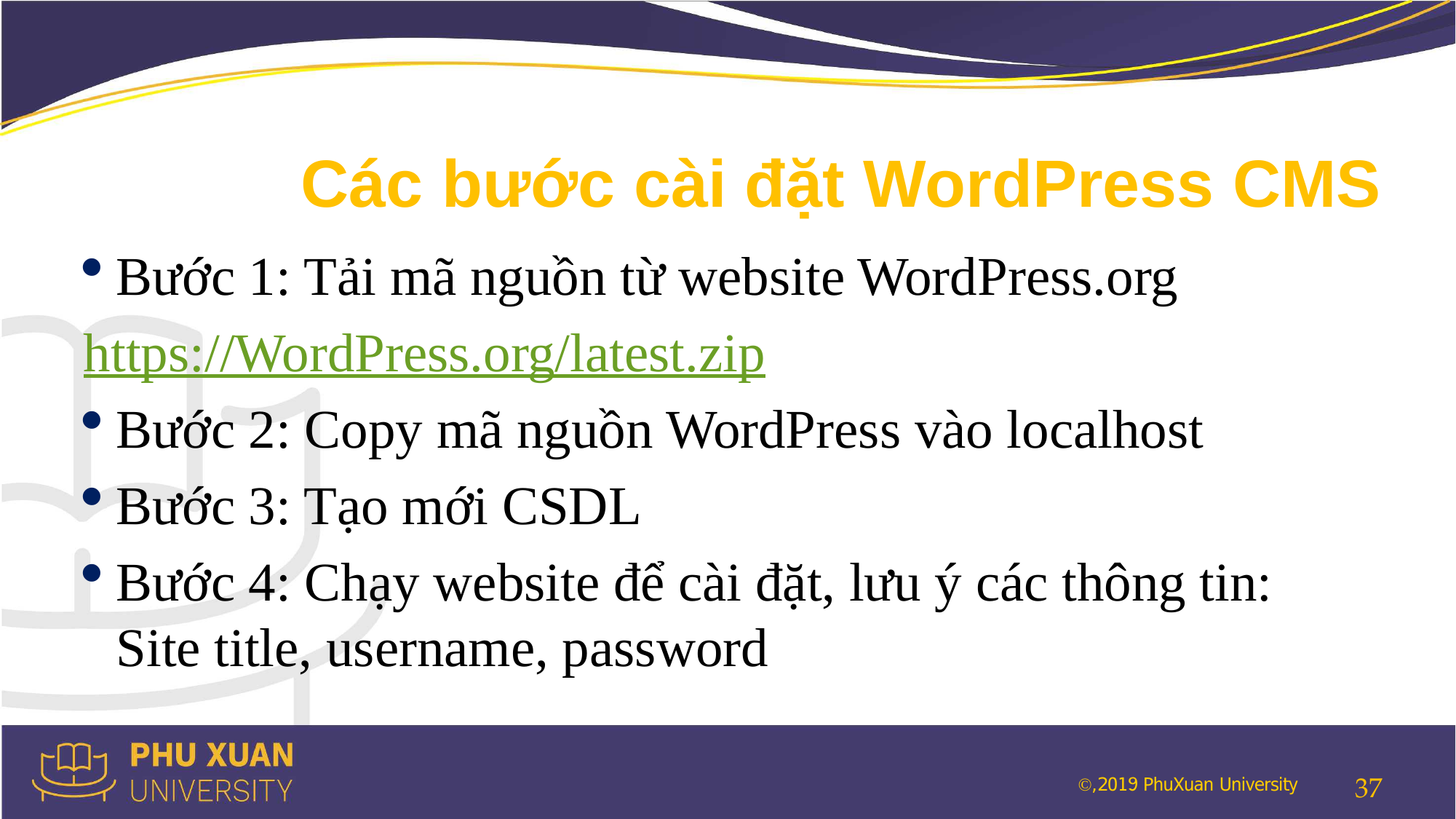

# Các bước cài đặt WordPress CMS
Bước 1: Tải mã nguồn từ website WordPress.org
https://WordPress.org/latest.zip
Bước 2: Copy mã nguồn WordPress vào localhost
Bước 3: Tạo mới CSDL
Bước 4: Chạy website để cài đặt, lưu ý các thông tin: Site title, username, password

37